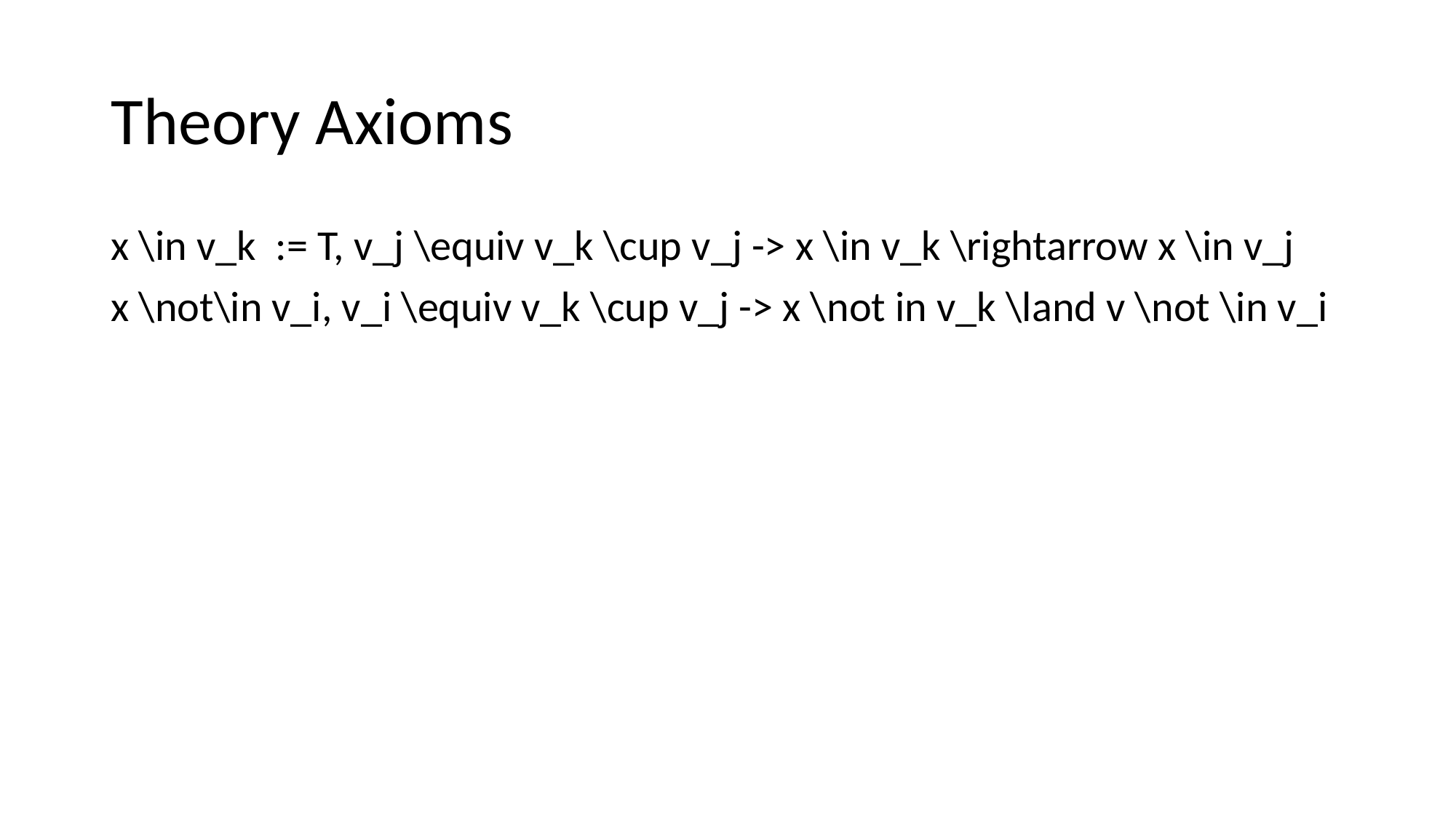

# Theory Axioms
x \in v_k  := T, v_j \equiv v_k \cup v_j -> x \in v_k \rightarrow x \in v_j
x \not\in v_i, v_i \equiv v_k \cup v_j -> x \not in v_k \land v \not \in v_i